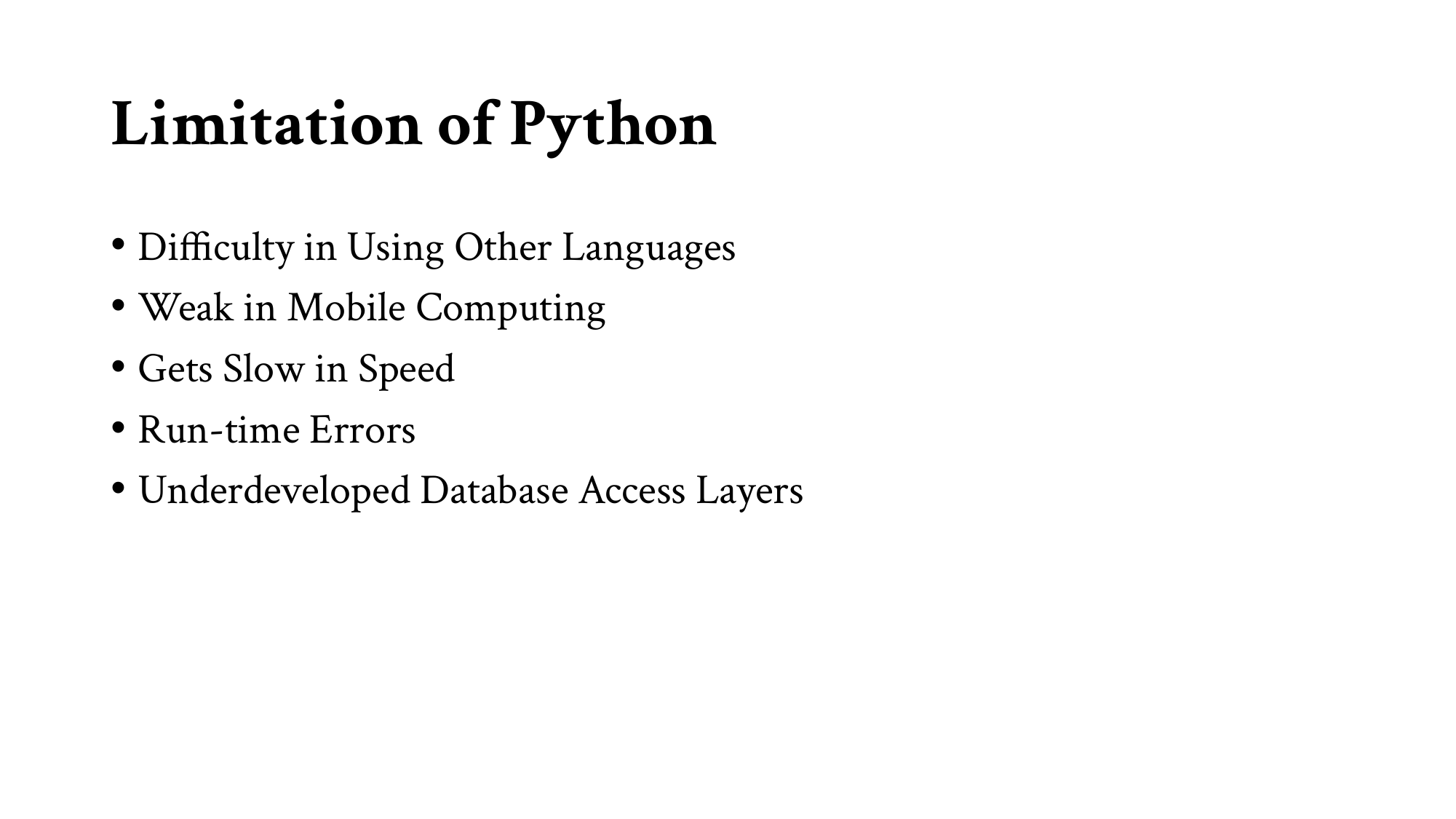

# Limitation of Python
Difficulty in Using Other Languages
Weak in Mobile Computing
Gets Slow in Speed
Run-time Errors
Underdeveloped Database Access Layers